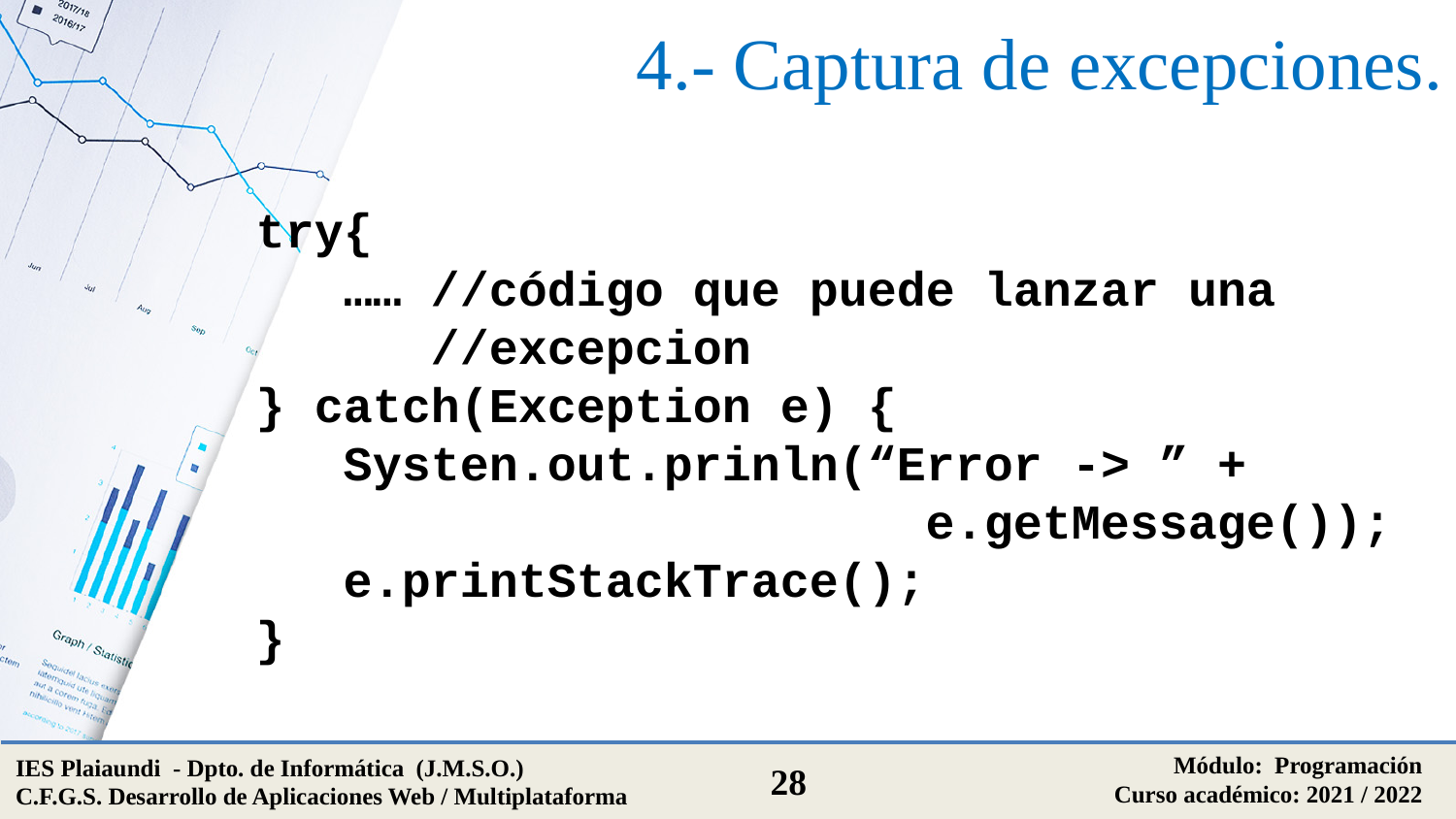

# 4.- Captura de excepciones.
try{
   …… //código que puede lanzar una
      //excepcion
} catch(Exception e) {
   Systen.out.prinln(“Error -> ” +
                       e.getMessage());
   e.printStackTrace();
}

Módulo:  Programación
Curso académico: 2021 / 2022
IES Plaiaundi  - Dpto. de Informática  (J.M.S.O.)
C.F.G.S. Desarrollo de Aplicaciones Web / Multiplataforma
28